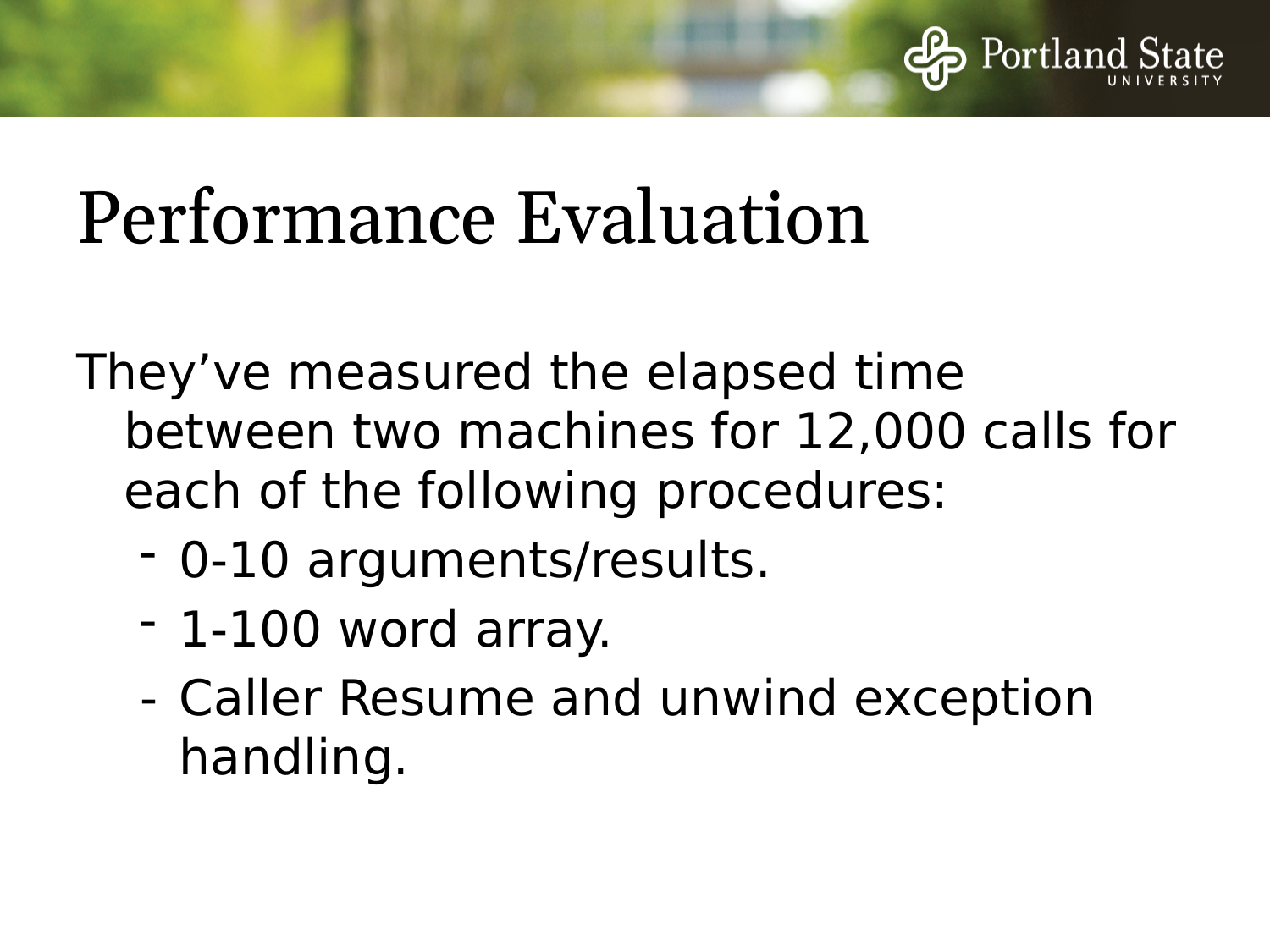

# Performance Evaluation
They’ve measured the elapsed time between two machines for 12,000 calls for each of the following procedures:
0-10 arguments/results.
1-100 word array.
-	Caller Resume and unwind exception handling.